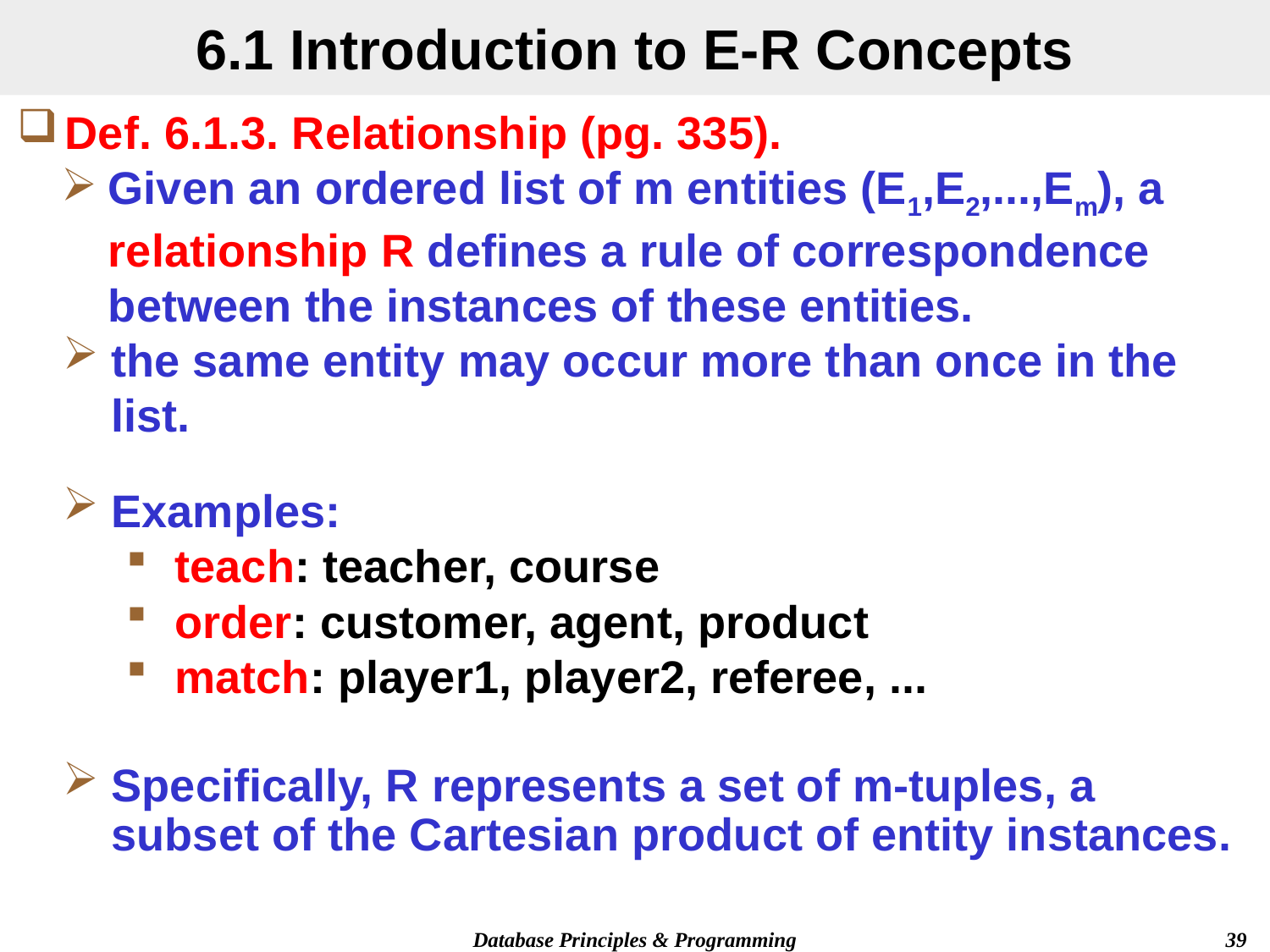

# 6.1 Introduction to E-R Concepts
Def. 6.1.3. Relationship (pg. 335).
Given an ordered list of m entities (E1,E2,...,Em), a relationship R defines a rule of correspondence between the instances of these entities.
the same entity may occur more than once in the list.
Examples:
teach: teacher, course
order: customer, agent, product
match: player1, player2, referee, ...
Specifically, R represents a set of m-tuples, a subset of the Cartesian product of entity instances.

Database Principles & Programming
39